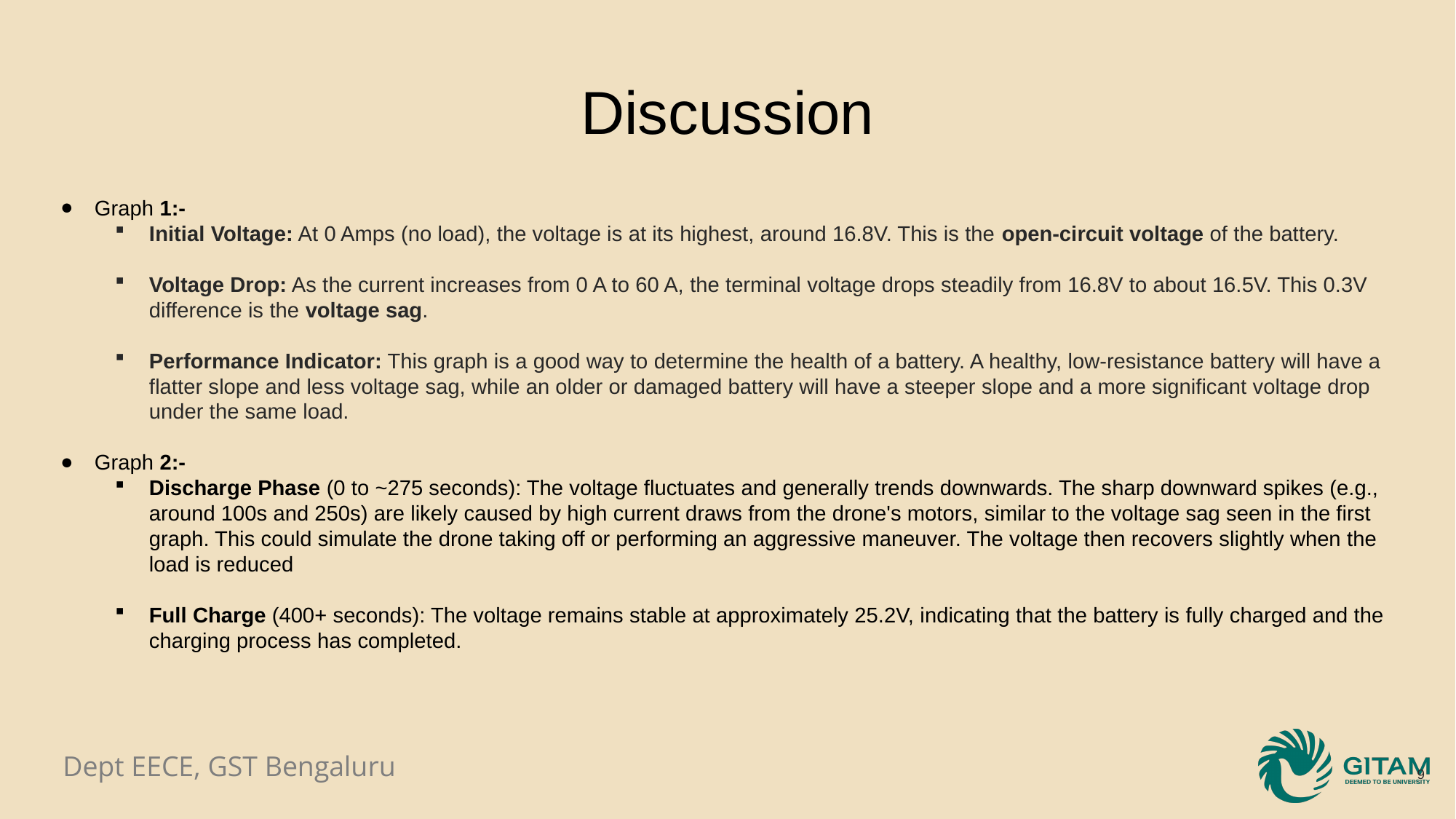

# Discussion
Graph 1:-
Initial Voltage: At 0 Amps (no load), the voltage is at its highest, around 16.8V. This is the open-circuit voltage of the battery.

Voltage Drop: As the current increases from 0 A to 60 A, the terminal voltage drops steadily from 16.8V to about 16.5V. This 0.3V difference is the voltage sag.

Performance Indicator: This graph is a good way to determine the health of a battery. A healthy, low-resistance battery will have a flatter slope and less voltage sag, while an older or damaged battery will have a steeper slope and a more significant voltage drop under the same load.

Graph 2:-
Discharge Phase (0 to ~275 seconds): The voltage fluctuates and generally trends downwards. The sharp downward spikes (e.g., around 100s and 250s) are likely caused by high current draws from the drone's motors, similar to the voltage sag seen in the first graph. This could simulate the drone taking off or performing an aggressive maneuver. The voltage then recovers slightly when the load is reduced

Full Charge (400+ seconds): The voltage remains stable at approximately 25.2V, indicating that the battery is fully charged and the charging process has completed.
9